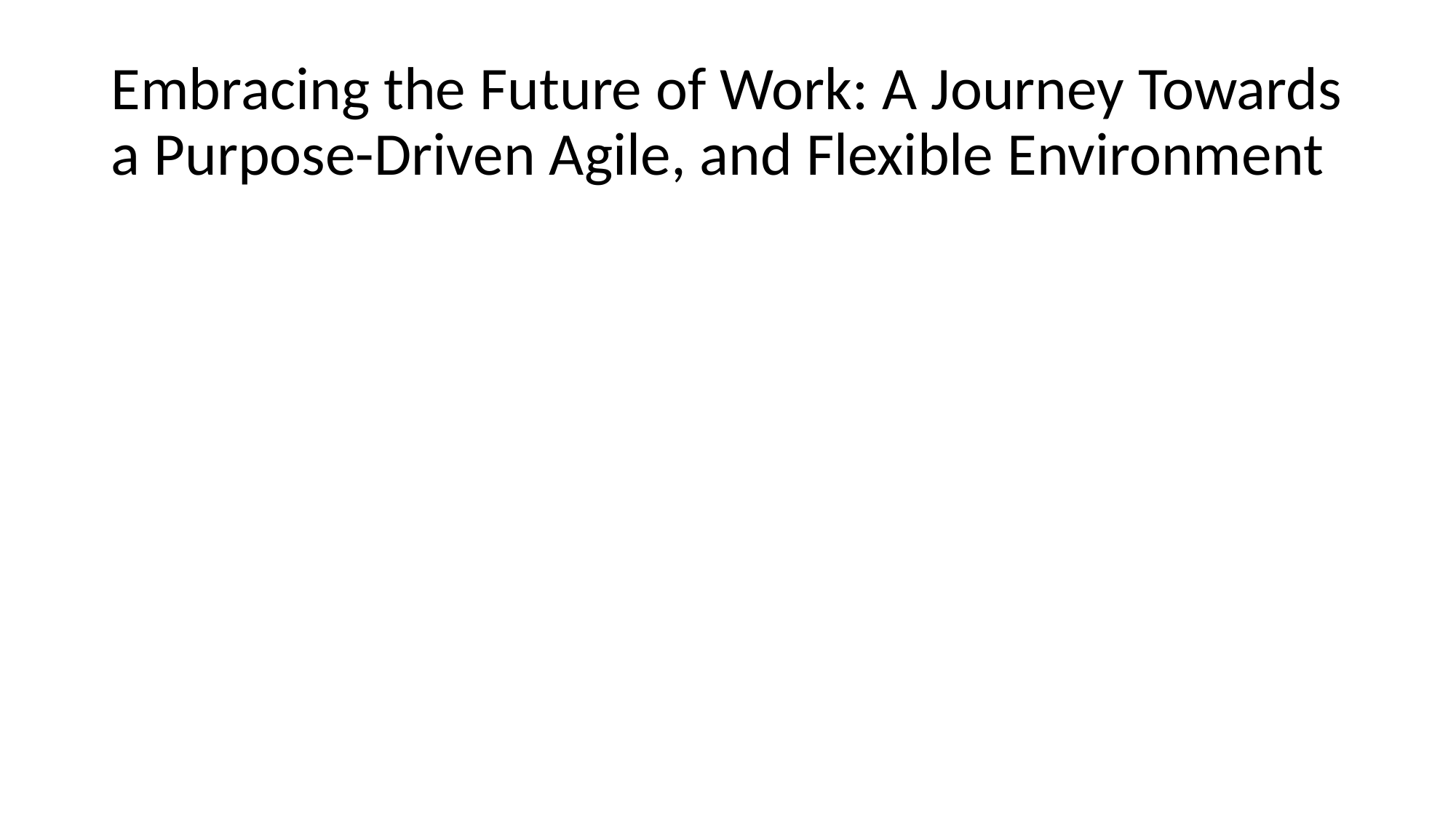

# Embracing the Future of Work: A Journey Towards a Purpose-Driven Agile, and Flexible Environment